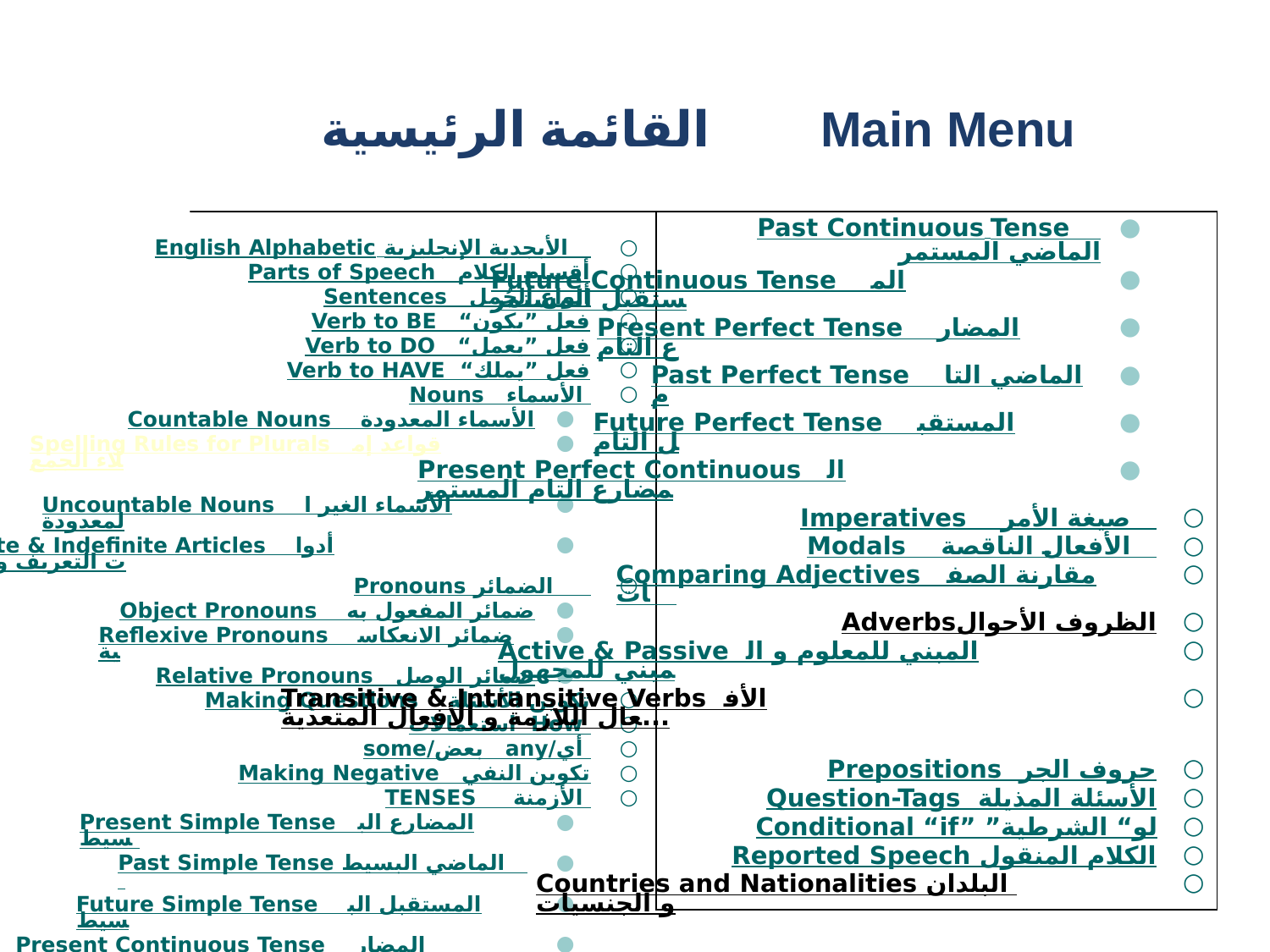

# Main Menu        القائمة الرئيسية
Past Continuous Tense    الماضي المستمر
Future Continuous Tense    المستقبل المستمر
Present Perfect Tense    المضارع التام
Past Perfect Tense    الماضي التام
Future Perfect Tense    المستقبل التام
Present Perfect Continuous   المضارع التام المستمر
Imperatives    صيغة الأمر
Modals    الأفعال الناقصة
Comparing Adjectives   مقارنة الصفات
Adverbsالظروف الأحوال
Active & Passive  المبني للمعلوم و المبني للمجهول
Transitive & Intransitive Verbs  الأفعال اللازمة و الأفعال المتعدية...
Prepositions  حروف الجر
Question-Tags  الأسئلة المذيلة
Conditional “if” ”لو“ الشرطية
Reported Speech الكلام المنقول
Countries and Nationalities البلدان و الجنسيات
English Alphabetic  الأبجدية الإنجليزية
Parts of Speech   أقسام الكلام
Sentences   أنواع الجُمل
Verb to BE   “فعل ”يكون
Verb to DO   “فعل ”يعمل
Verb to HAVE  “فعل ”يملك
Nouns   الأسماء
Countable Nouns    الأسماء المعدودة
Spelling Rules for Plurals   قواعد إملاء الجمع
Uncountable Nouns    الأسماء الغير المعدودة
Definite & Indefinite Articles    أدوات التعريف و النكرة
Pronouns الضمائر
Object Pronouns    ضمائر المفعول به
Reflexive Pronouns    ضمائر الانعكاسية
Relative Pronouns   ضمائر الوصل
Making Questions    تكوين الأسئلة
استعمالات  How
some/بعض   any/أي
Making Negative   تكوين النفي
TENSES     الأزمنة
Present Simple Tense   المضارع البسيط
Past Simple Tense الماضي البسيط
Future Simple Tense    المستقبل البسيط
Present Continuous Tense    المضارع المستمر